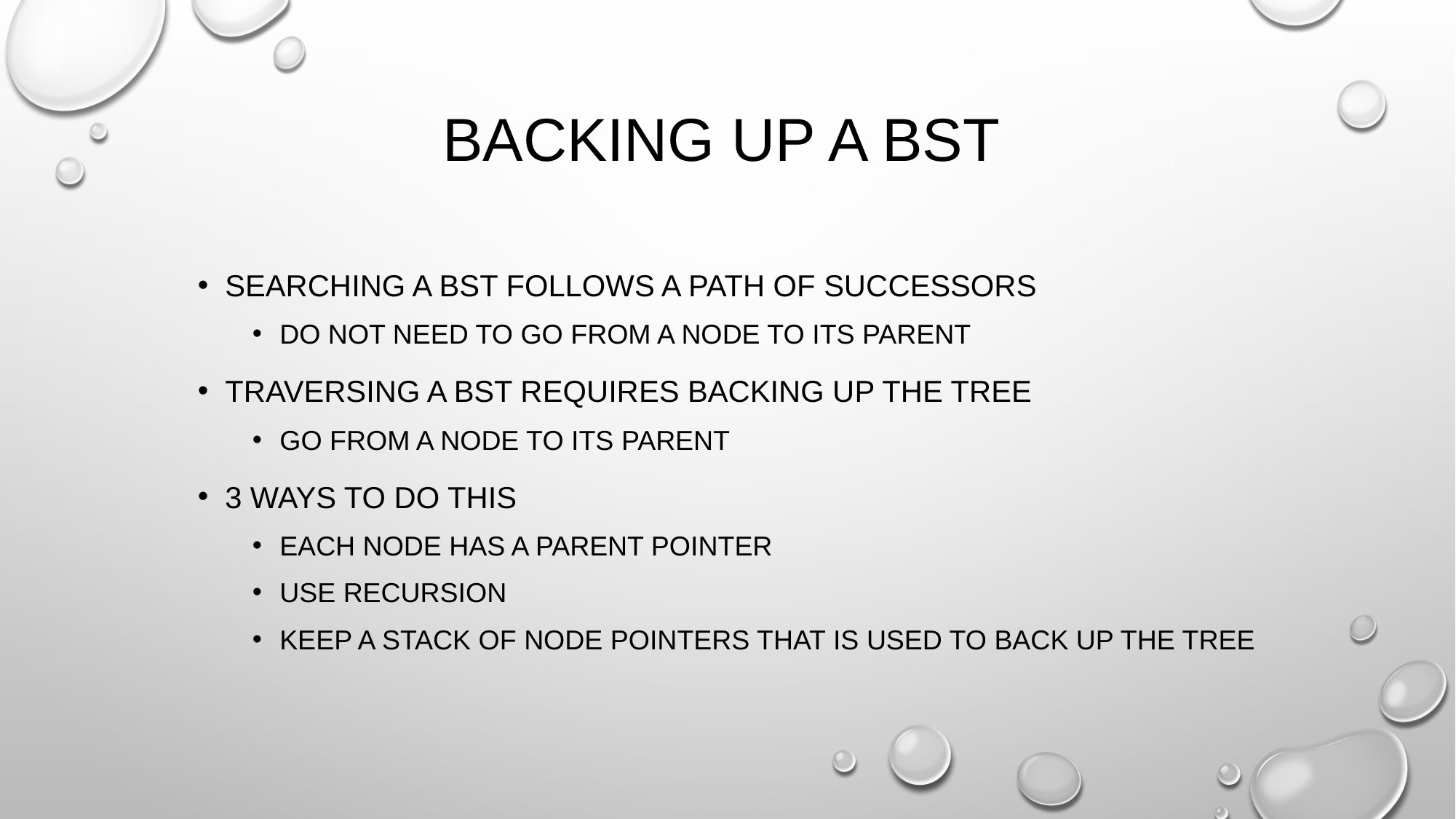

# Backing up a bst
Searching a bst follows a path of successors
Do not need to go from a node to its parent
Traversing a bst requires backing up the tree
Go from a node to its parent
3 ways to do this
Each node has a parent pointer
Use recursion
Keep a stack of node pointers that is used to back up the tree